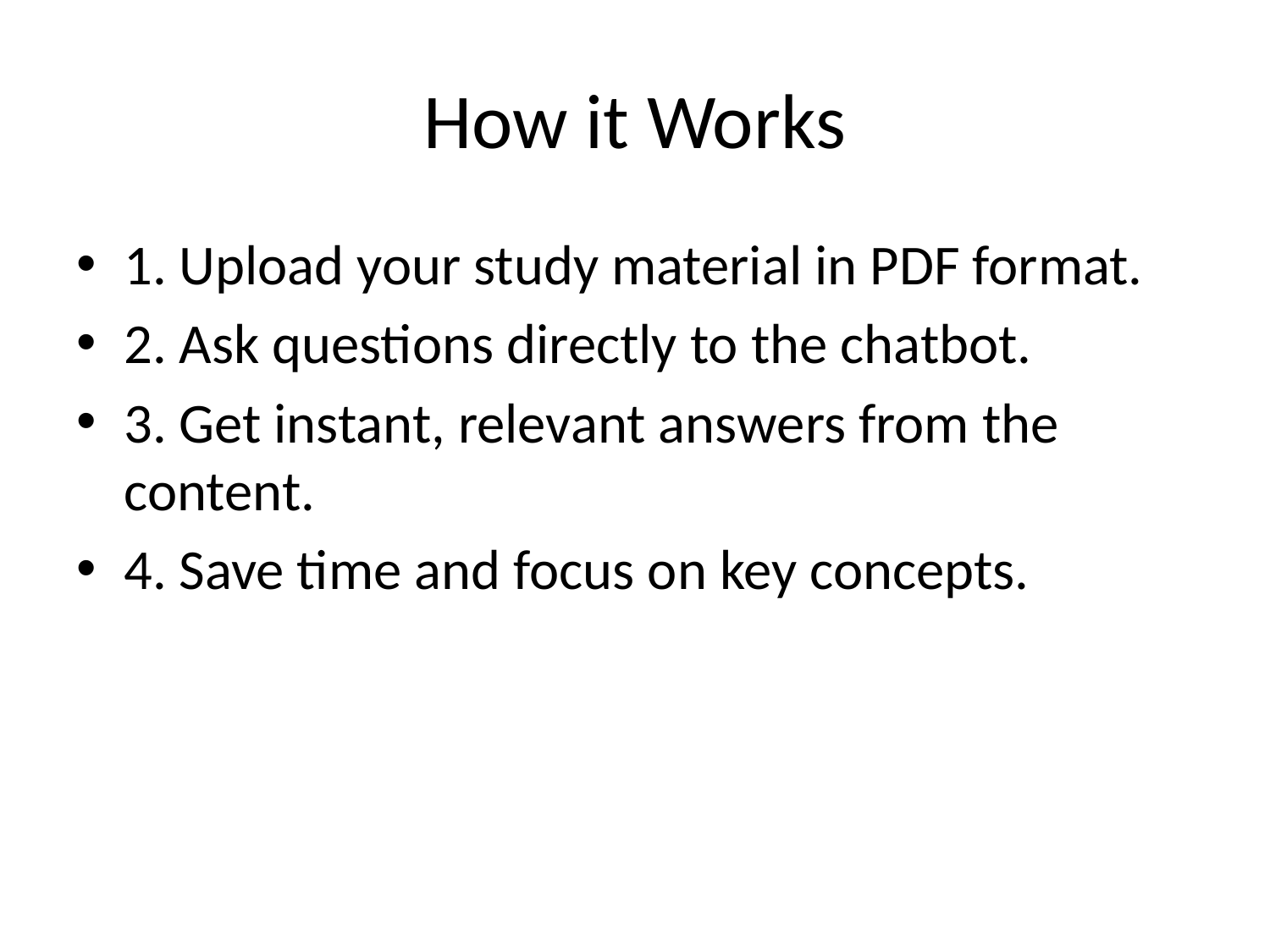

# How it Works
1. Upload your study material in PDF format.
2. Ask questions directly to the chatbot.
3. Get instant, relevant answers from the content.
4. Save time and focus on key concepts.